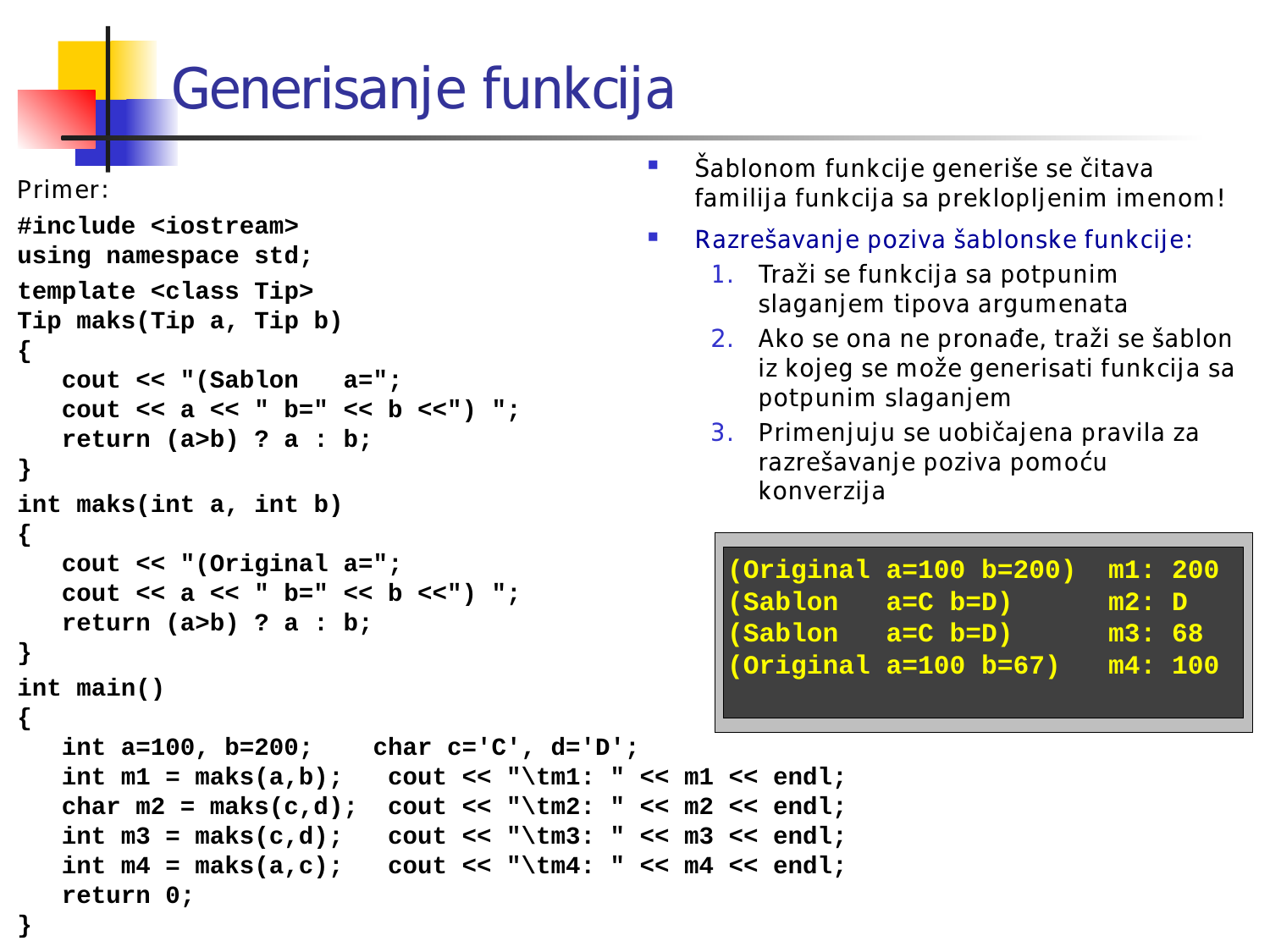

Generisanje funkcija
Šablonom funkcije generiše se čitava familija funkcija sa preklopljenim imenom!
Razrešavanje poziva šablonske funkcije:
Traži se funkcija sa potpunim slaganjem tipova argumenata
Ako se ona ne pronađe, traži se šablon iz kojeg se može generisati funkcija sa potpunim slaganjem
Primenjuju se uobičajena pravila za razrešavanje poziva pomoću konverzija
Primer:
#include <iostream>
using namespace std;
template <class Tip>
Tip maks(Tip a, Tip b)
{
   cout << "(Sablon   a=";
   cout << a << " b=" << b <<") ";
   return (a>b) ? a : b;
}
int maks(int a, int b)
{
   cout << "(Original a=";
   cout << a << " b=" << b <<") ";
   return (a>b) ? a : b;
}
int main()
{
   int a=100, b=200;    char c='C', d='D';
   int m1 = maks(a,b);   cout << "\tm1: " << m1 << endl;
   char m2 = maks(c,d);  cout << "\tm2: " << m2 << endl;
   int m3 = maks(c,d);   cout << "\tm3: " << m3 << endl;
   int m4 = maks(a,c);   cout << "\tm4: " << m4 << endl;
   return 0;
}

(Original a=100 b=200)  m1: 200
(Sablon   a=C b=D)      m2: D
(Sablon   a=C b=D)      m3: 68
(Original a=100 b=67)   m4: 100